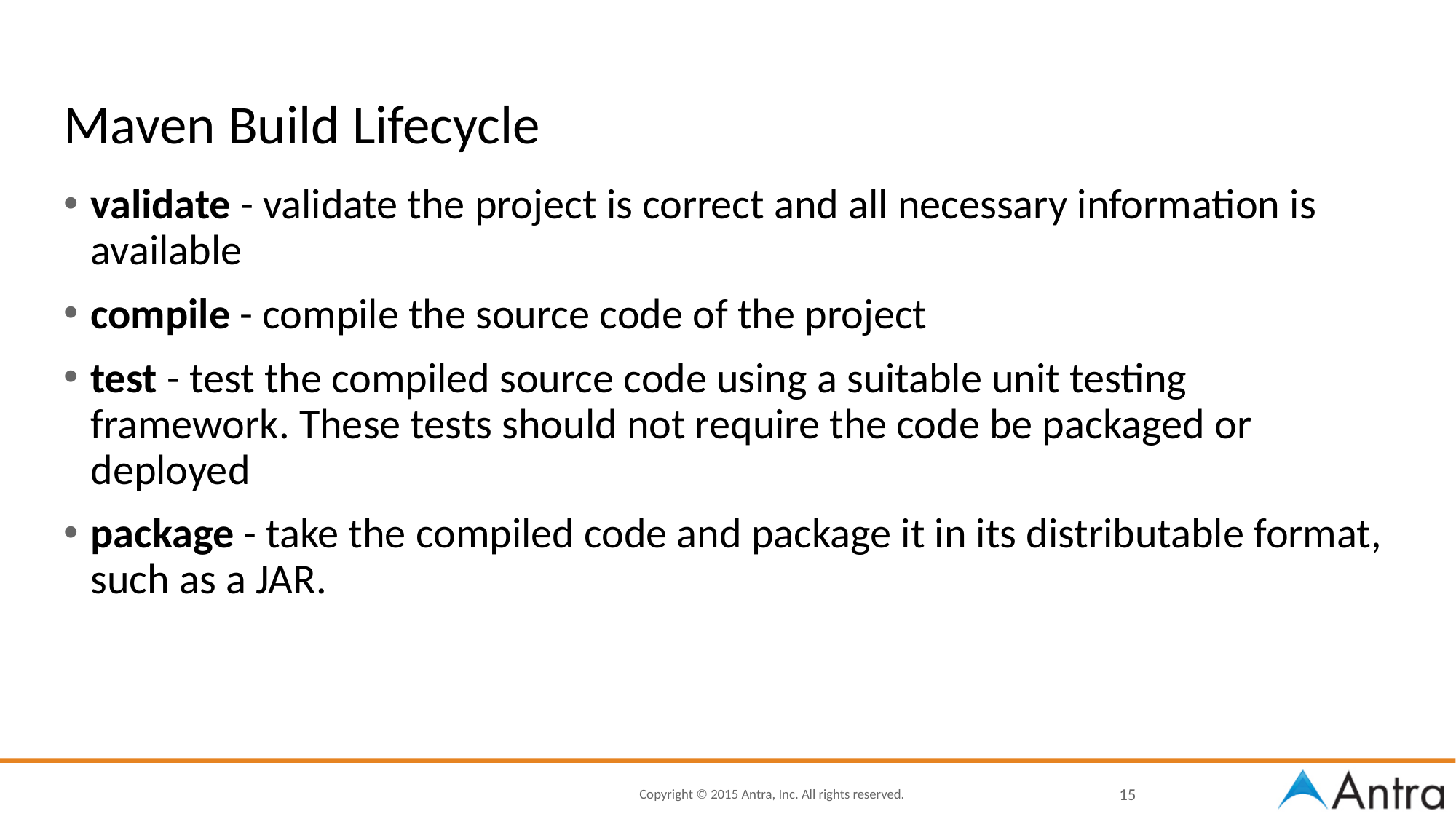

# Maven Build Lifecycle
validate - validate the project is correct and all necessary information is available
compile - compile the source code of the project
test - test the compiled source code using a suitable unit testing framework. These tests should not require the code be packaged or deployed
package - take the compiled code and package it in its distributable format, such as a JAR.
15